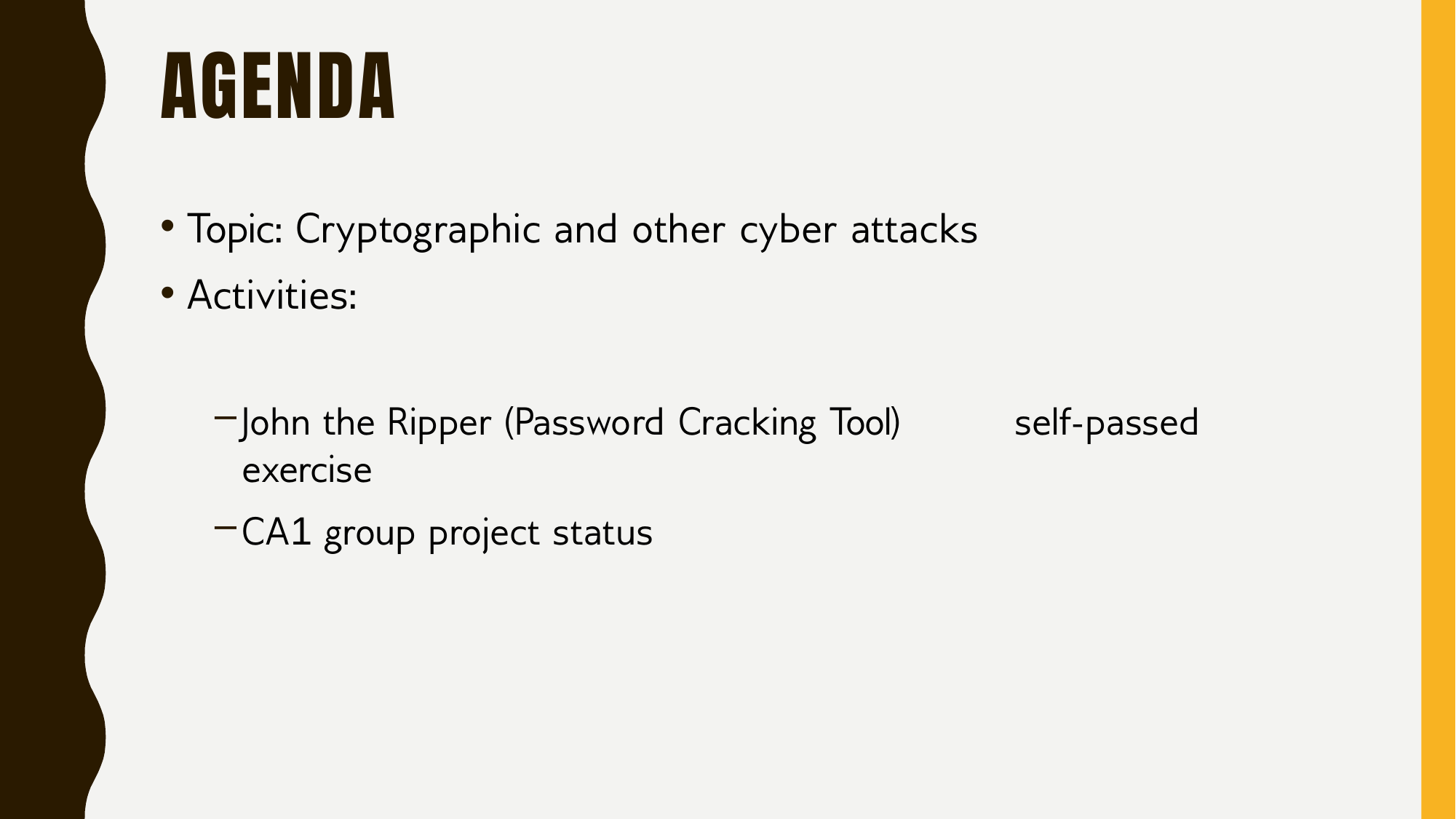

# AGENDA
Topic: Cryptographic and other cyber attacks
Activities:

John the Ripper (Password Cracking Tool)	self-passed exercise
CA1 group project status